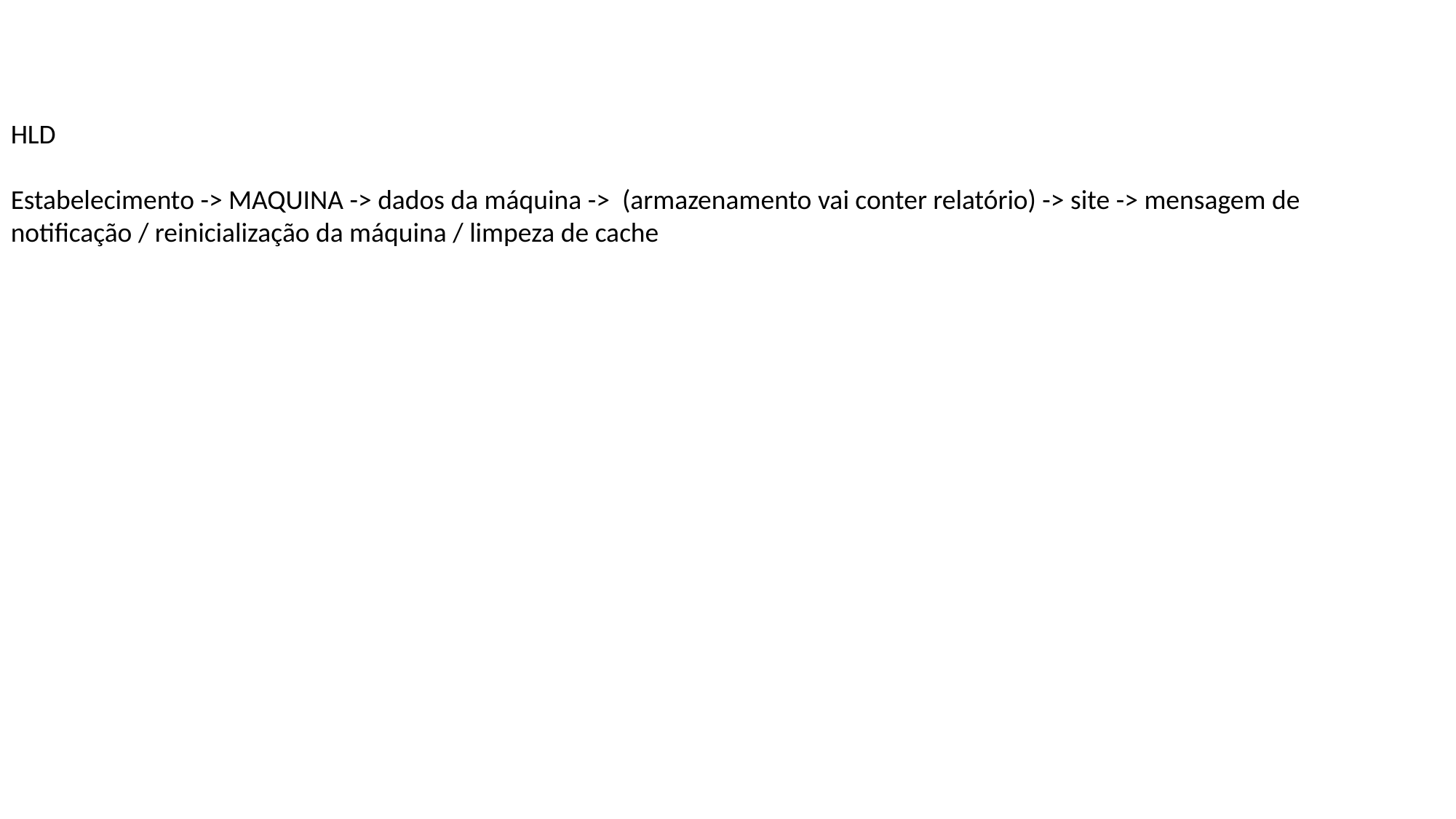

HLD

Estabelecimento -> MAQUINA -> dados da máquina ->  (armazenamento vai conter relatório) -> site -> mensagem de notificação / reinicialização da máquina / limpeza de cache